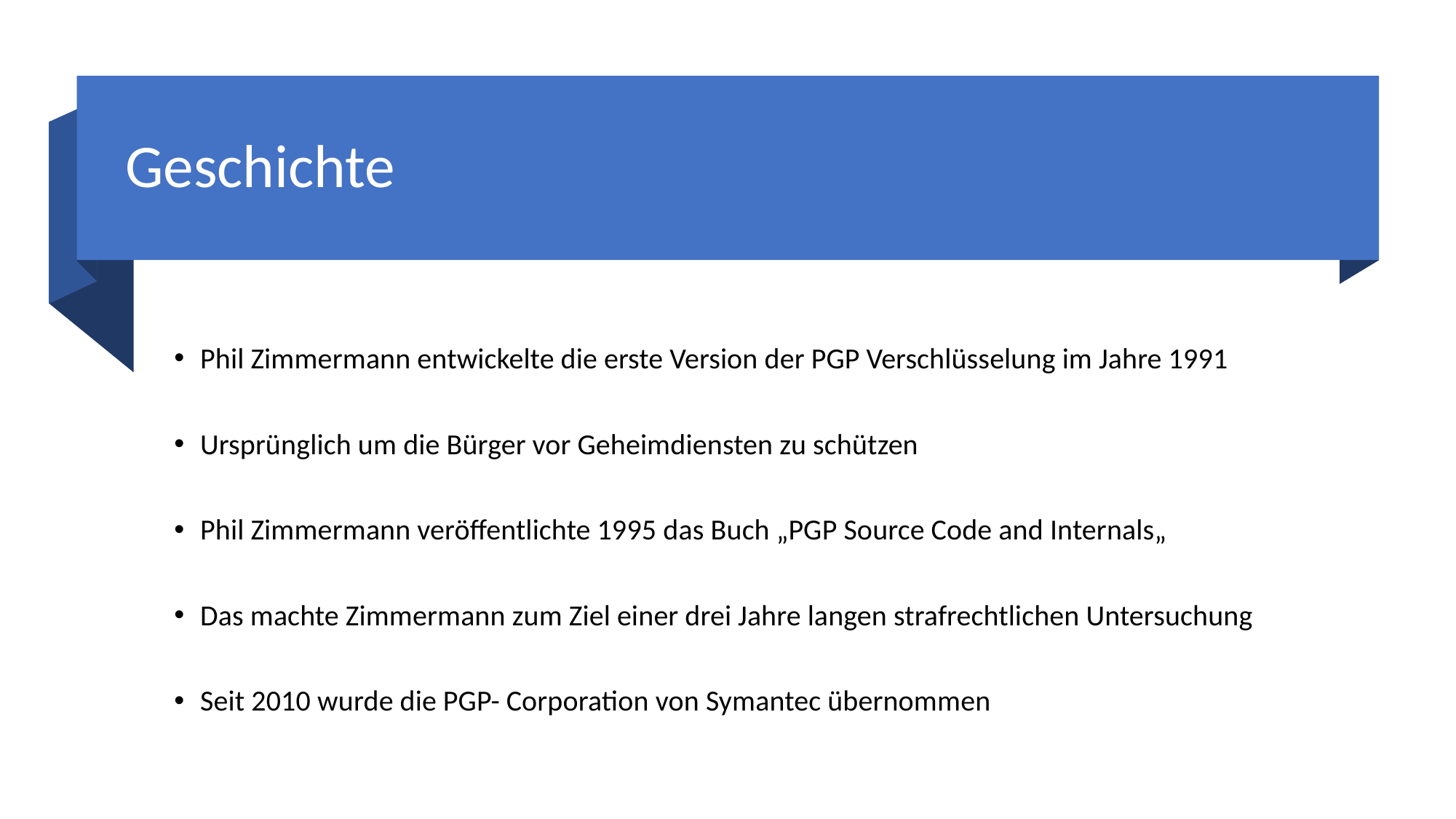

# Geschichte

Phil Zimmermann entwickelte die erste Version der PGP Verschlüsselung im Jahre 1991

Ursprünglich um die Bürger vor Geheimdiensten zu schützen

Phil Zimmermann veröffentlichte 1995 das Buch „PGP Source Code and Internals„

Das machte Zimmermann zum Ziel einer drei Jahre langen strafrechtlichen Untersuchung

Seit 2010 wurde die PGP- Corporation von Symantec übernommen